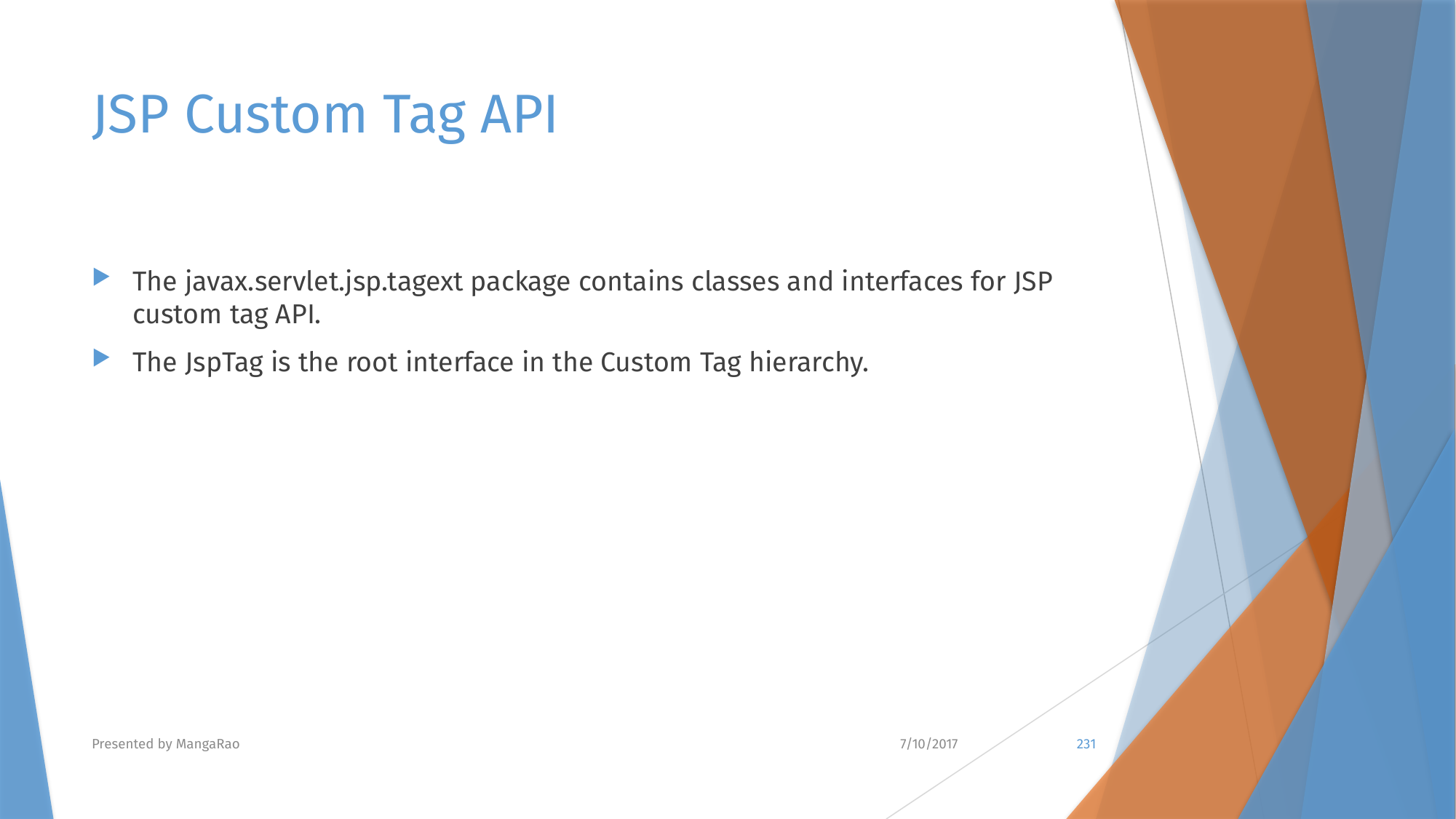

# JSP Custom Tag API
The javax.servlet.jsp.tagext package contains classes and interfaces for JSP custom tag API.
The JspTag is the root interface in the Custom Tag hierarchy.
Presented by MangaRao
7/10/2017
231